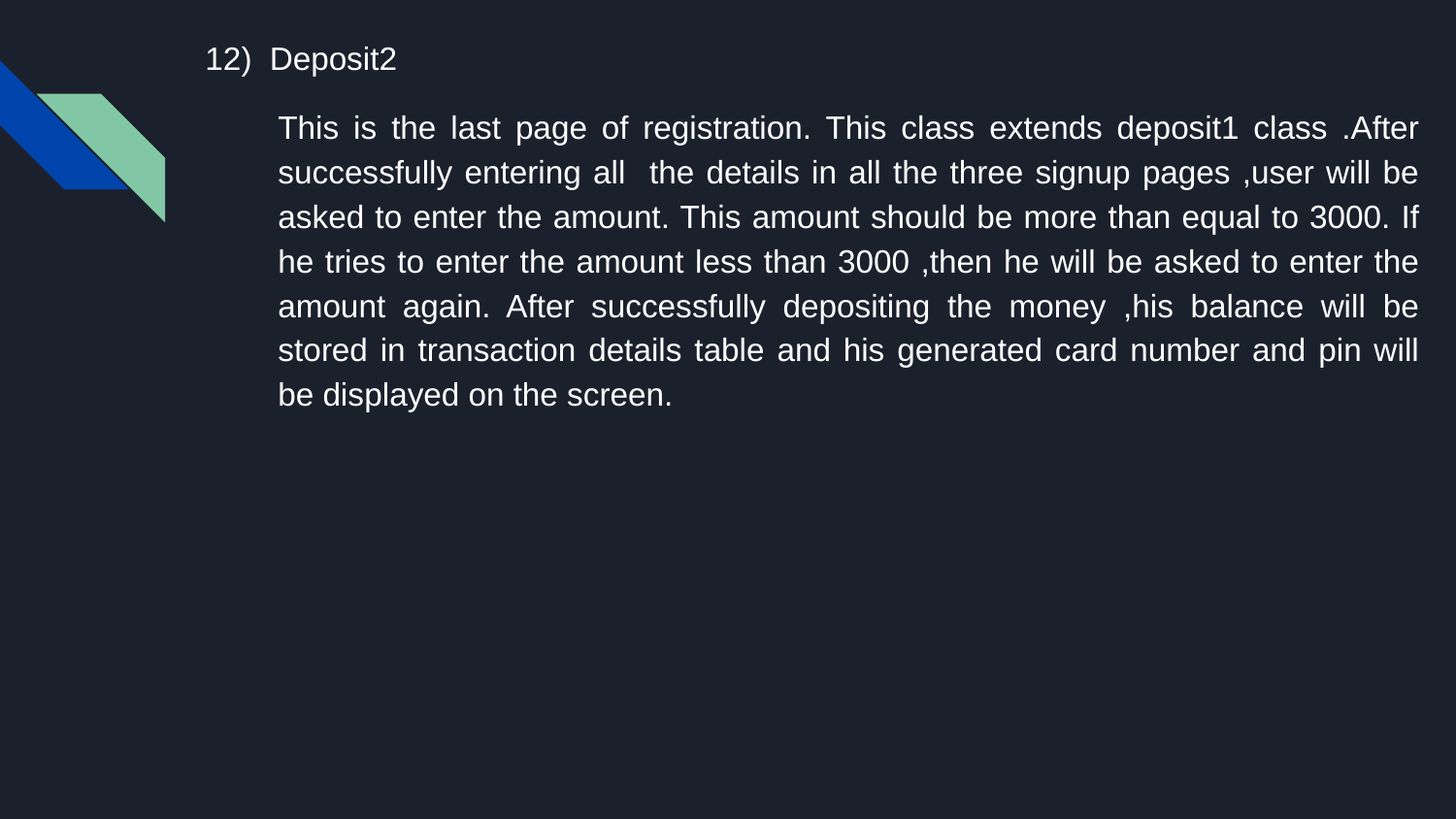

12)  Deposit2
This is the last page of registration. This class extends deposit1 class .After successfully entering all  the details in all the three signup pages ,user will be asked to enter the amount. This amount should be more than equal to 3000. If he tries to enter the amount less than 3000 ,then he will be asked to enter the amount again. After successfully depositing the money ,his balance will be stored in transaction details table and his generated card number and pin will be displayed on the screen.